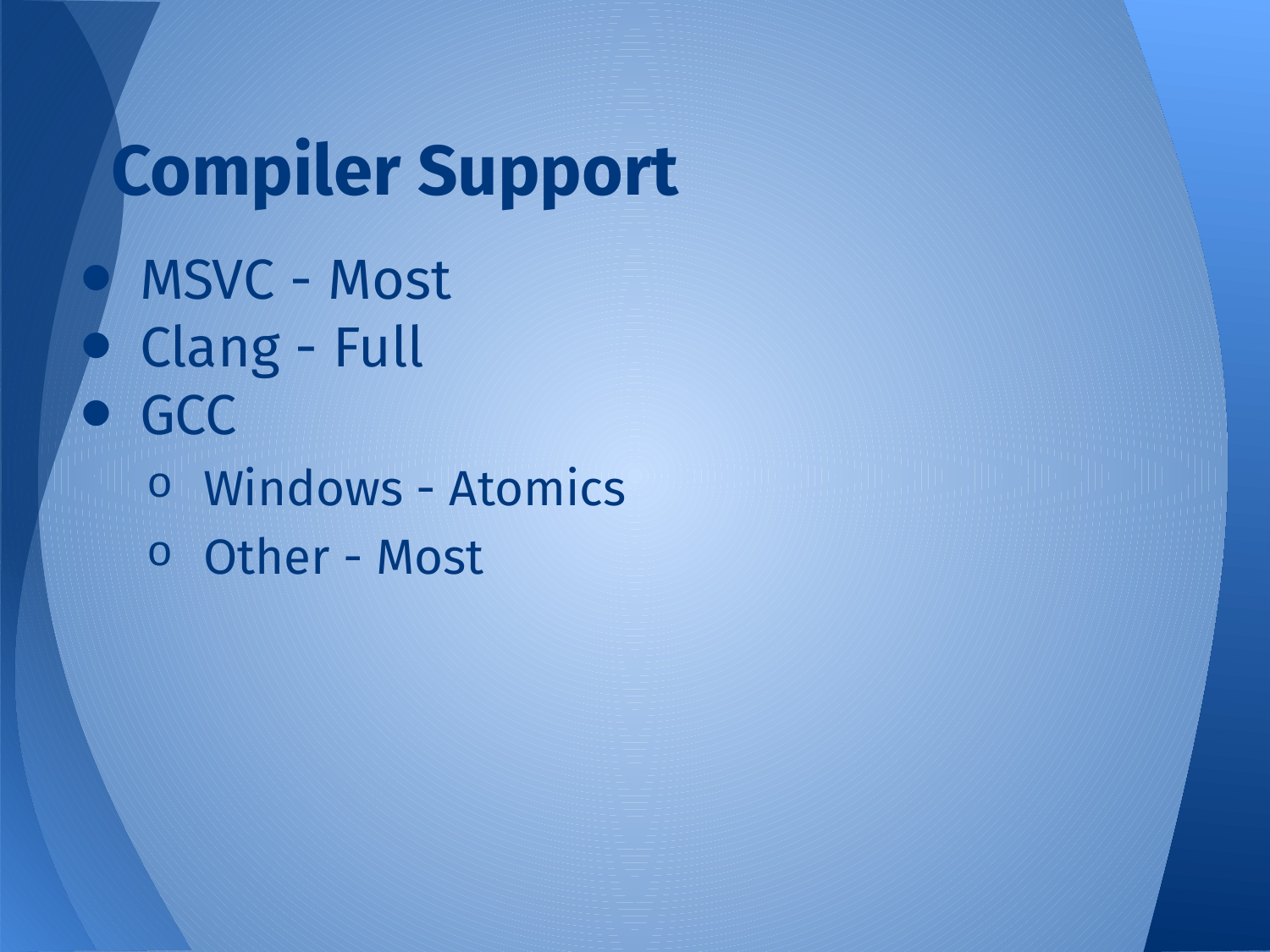

# Compiler Support
MSVC - Most
Clang - Full
GCC
Windows - Atomics
Other - Most